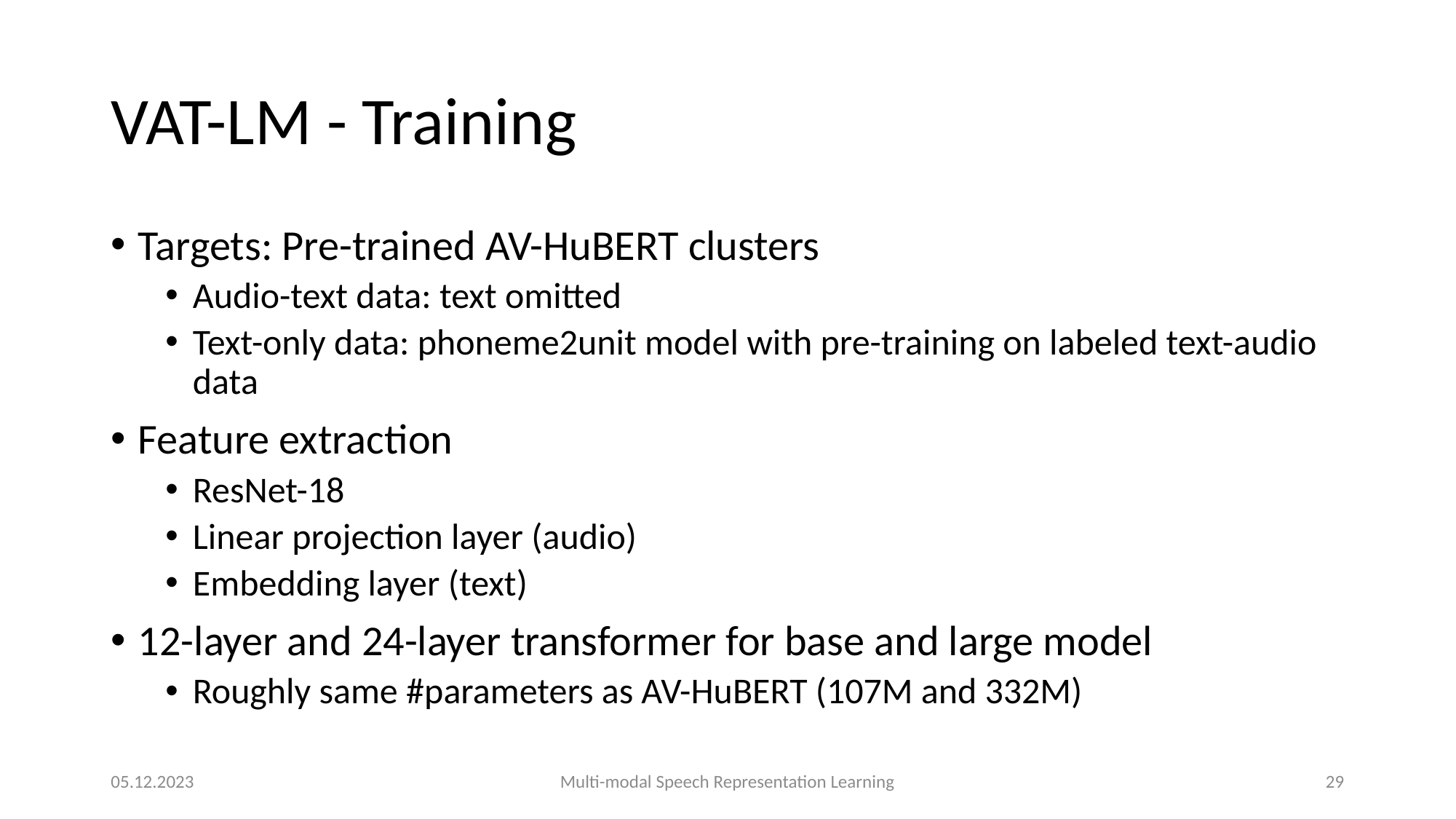

# VAT-LM - Training
Targets: Pre-trained AV-HuBERT clusters
Audio-text data: text omitted
Text-only data: phoneme2unit model with pre-training on labeled text-audio data
Feature extraction
ResNet-18
Linear projection layer (audio)
Embedding layer (text)
12-layer and 24-layer transformer for base and large model
Roughly same #parameters as AV-HuBERT (107M and 332M)

05.12.2023
Multi-modal Speech Representation Learning
29